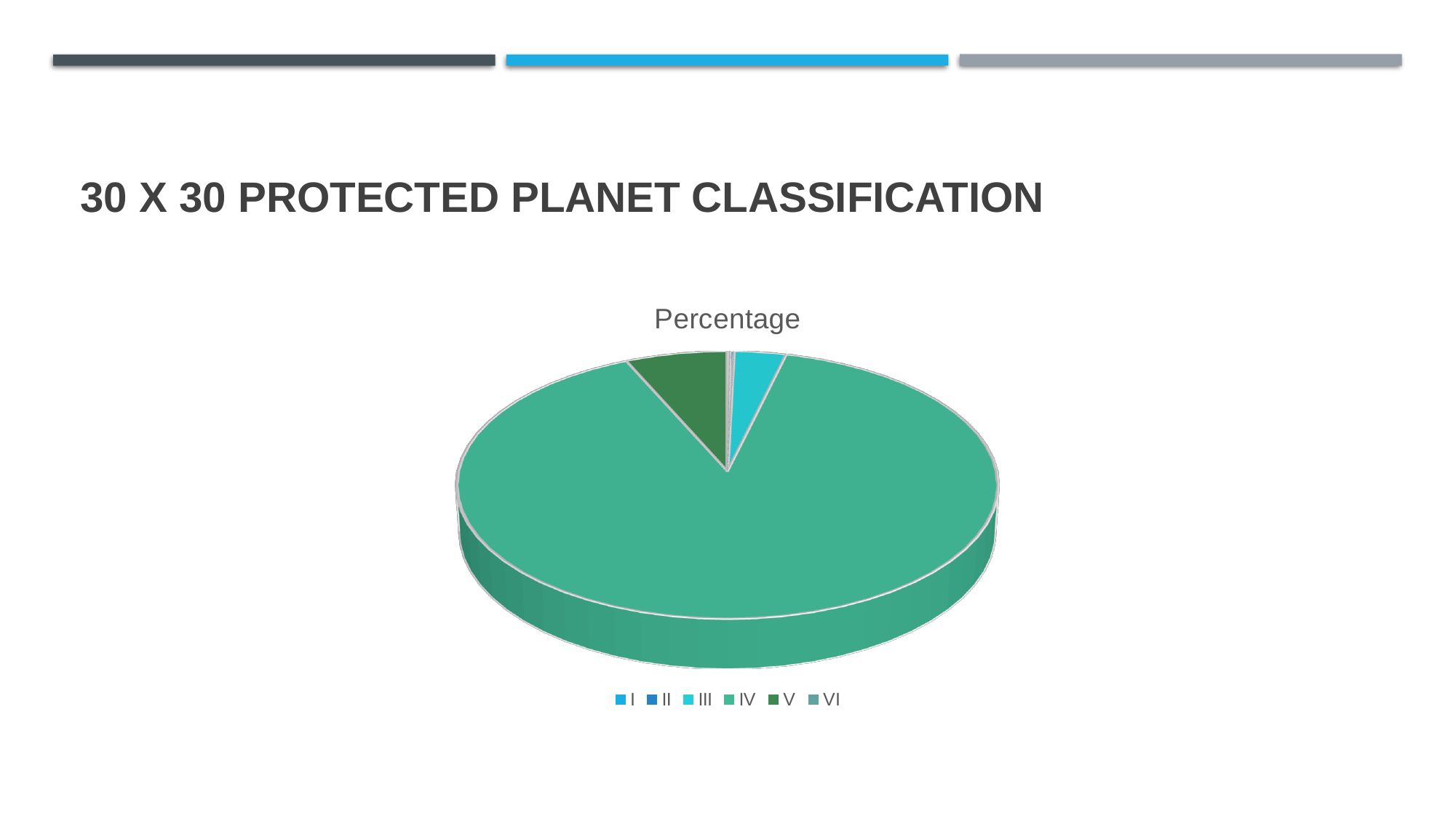

# 30 x 30 Protected Planet Classification

[unsupported chart]